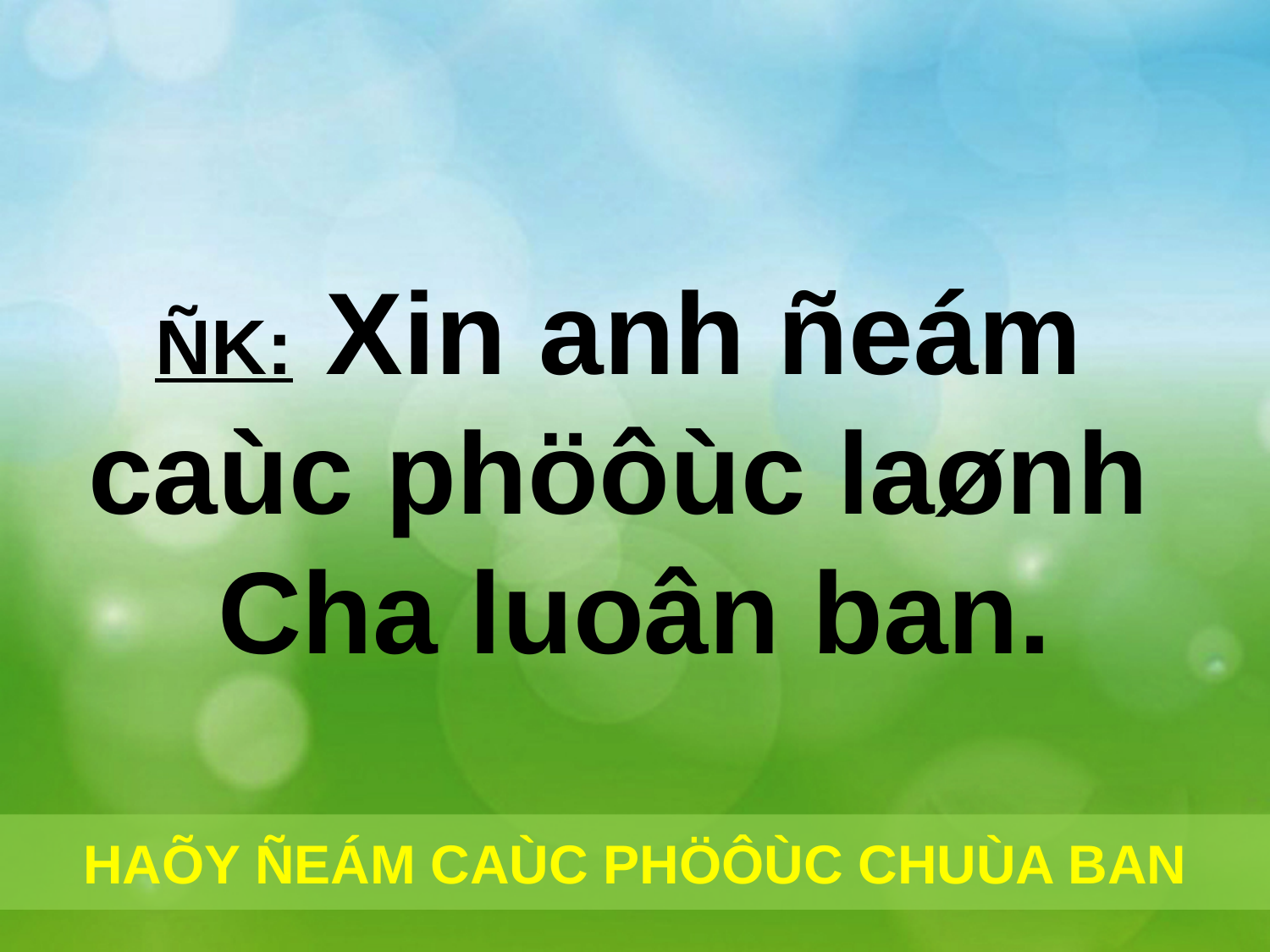

ÑK: Xin anh ñeám
caùc phöôùc laønh
Cha luoân ban.
HAÕY ÑEÁM CAÙC PHÖÔÙC CHUÙA BAN